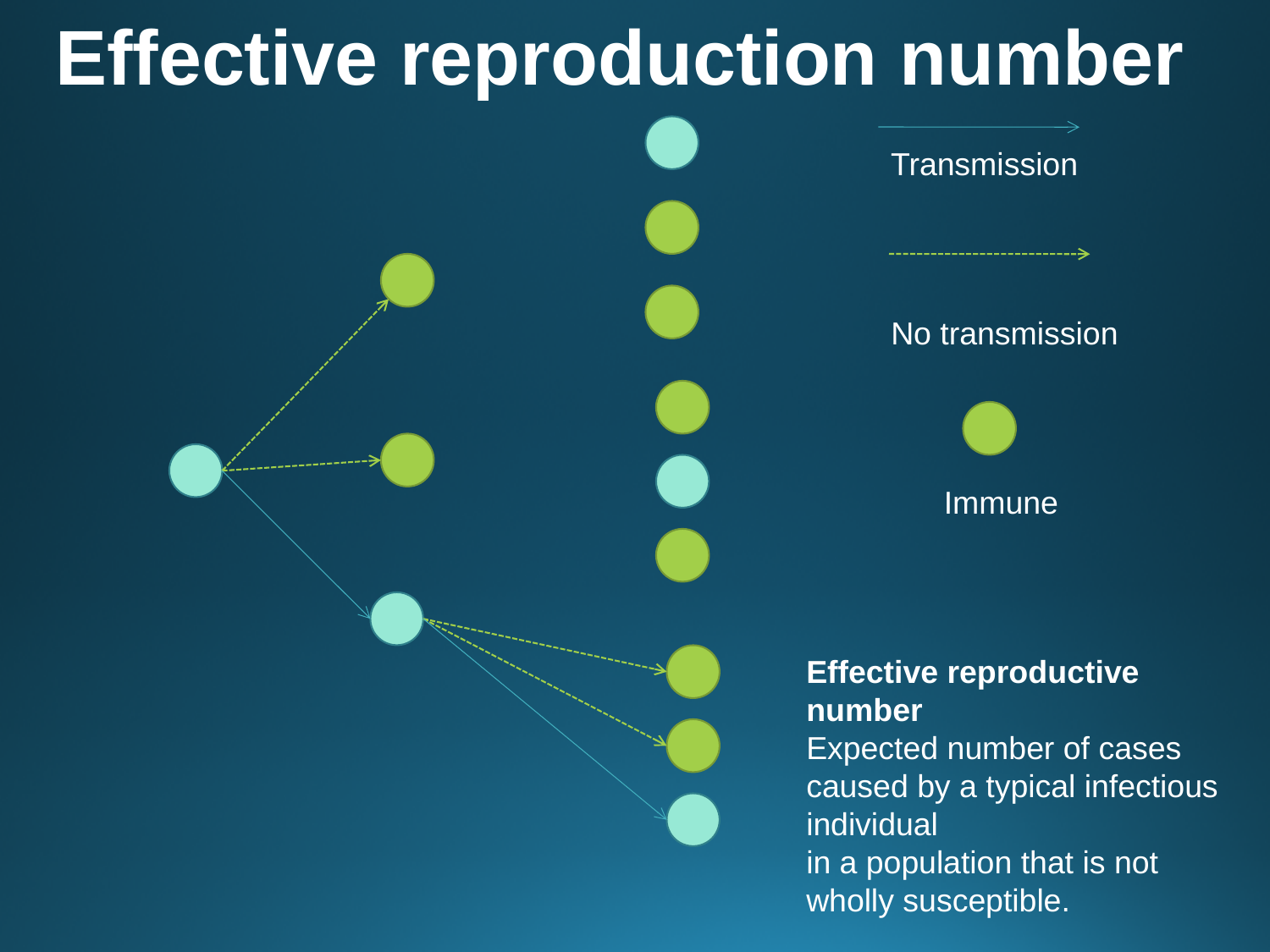

# Effective reproduction number

Transmission

No transmission

Immune

Effective reproductive number
Expected number of cases caused by a typical infectious individual
in a population that is not wholly susceptible.